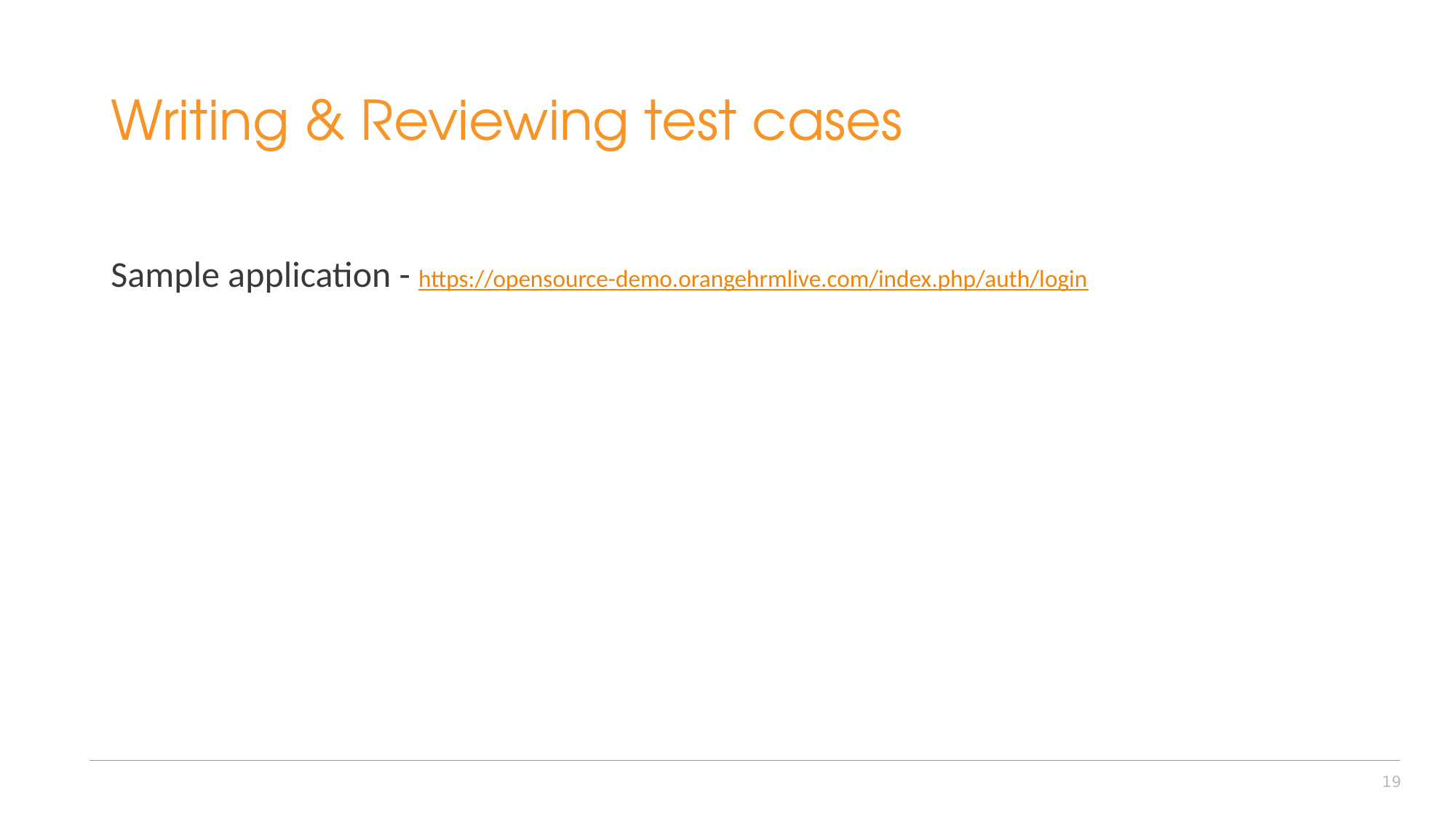

# Writing & Reviewing test cases
Sample application - https://opensource-demo.orangehrmlive.com/index.php/auth/login
19